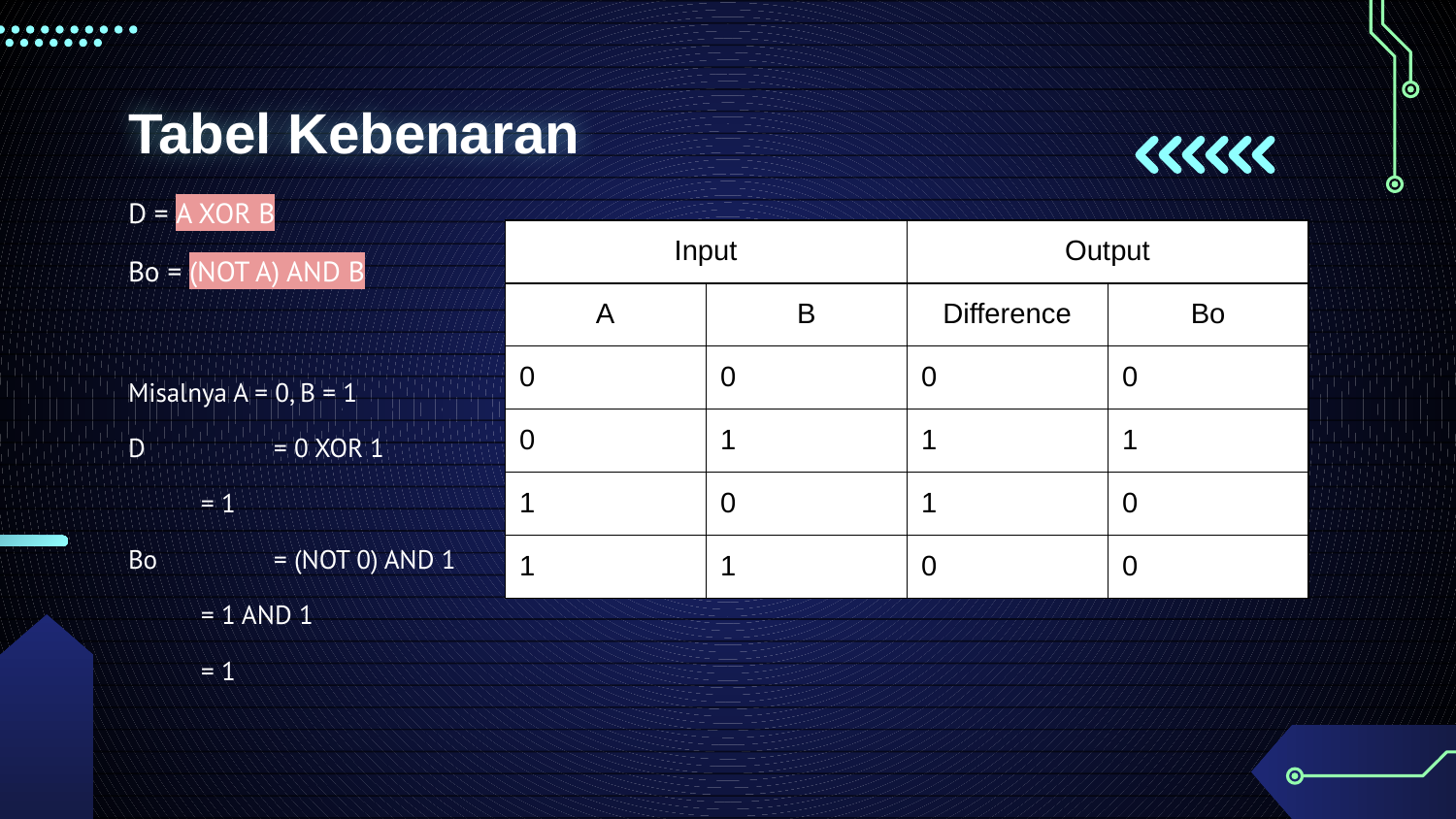

# Tabel Kebenaran

D = A XOR B
Bo = (NOT A) AND B
| Input |  | Output |  |
| --- | --- | --- | --- |
| A | B | Difference | Bo |
| 0 | 0 | 0 | 0 |
| 0 | 1 | 1 | 1 |
| 1 | 0 | 1 | 0 |
| 1 | 1 | 0 | 0 |
Misalnya A = 0, B = 1
D	= 0 XOR 1
= 1
Bo 	= (NOT 0) AND 1
= 1 AND 1
= 1